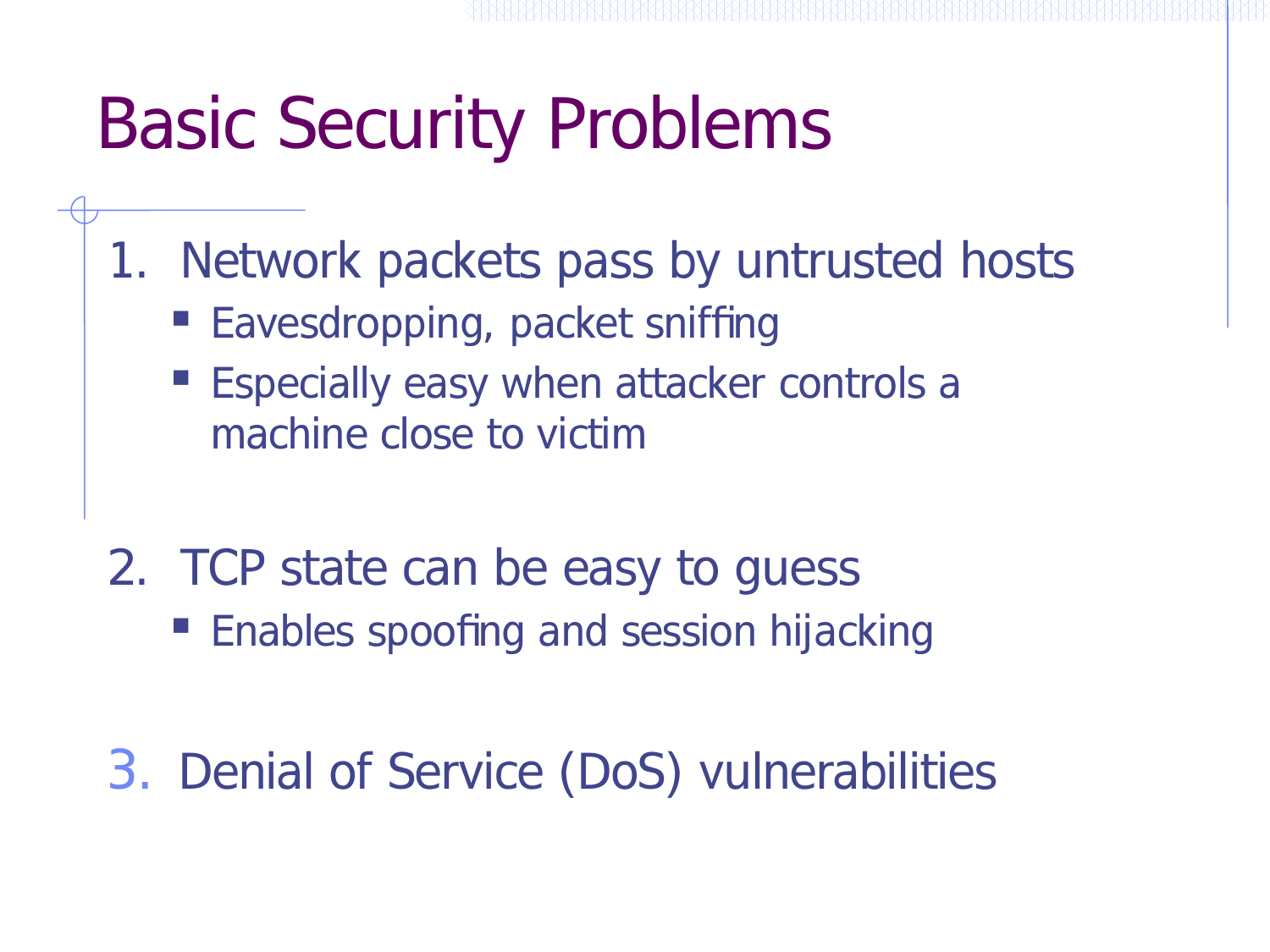

# Basic Security Problems
1.  Network packets pass by untrusted hosts
Eavesdropping, packet sniffing
Especially easy when attacker controls a
machine close to victim

2.  TCP state can be easy to guess
Enables spoofing and session hijacking

Denial of Service (DoS) vulnerabilities